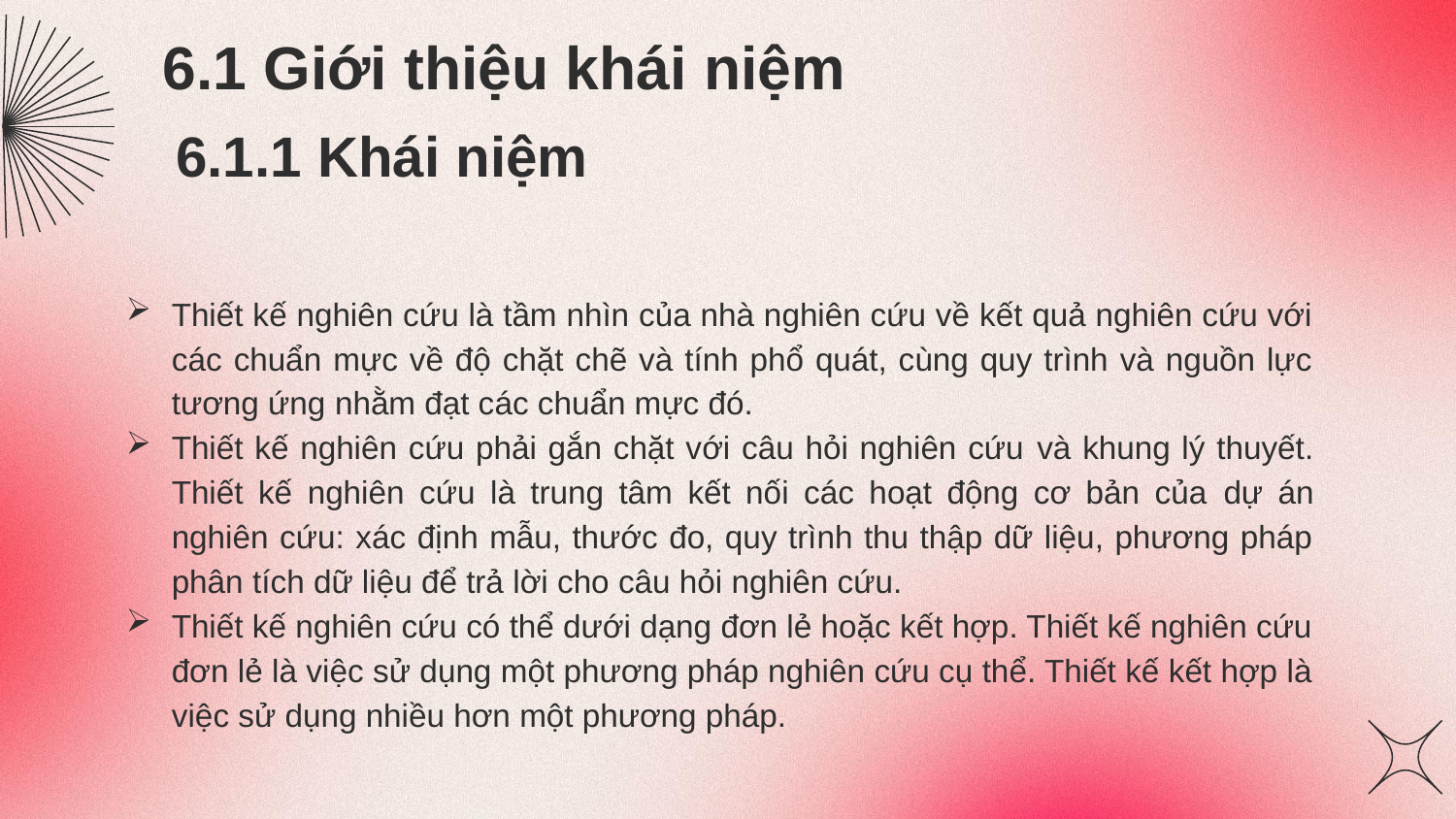

# 6.1 Giới thiệu khái niệm
6.1.1 Khái niệm
Thiết kế nghiên cứu là tầm nhìn của nhà nghiên cứu về kết quả nghiên cứu với các chuẩn mực về độ chặt chẽ và tính phổ quát, cùng quy trình và nguồn lực tương ứng nhằm đạt các chuẩn mực đó.
Thiết kế nghiên cứu phải gắn chặt với câu hỏi nghiên cứu và khung lý thuyết. Thiết kế nghiên cứu là trung tâm kết nối các hoạt động cơ bản của dự án nghiên cứu: xác định mẫu, thước đo, quy trình thu thập dữ liệu, phương pháp phân tích dữ liệu để trả lời cho câu hỏi nghiên cứu.
Thiết kế nghiên cứu có thể dưới dạng đơn lẻ hoặc kết hợp. Thiết kế nghiên cứu đơn lẻ là việc sử dụng một phương pháp nghiên cứu cụ thể. Thiết kế kết hợp là việc sử dụng nhiều hơn một phương pháp.